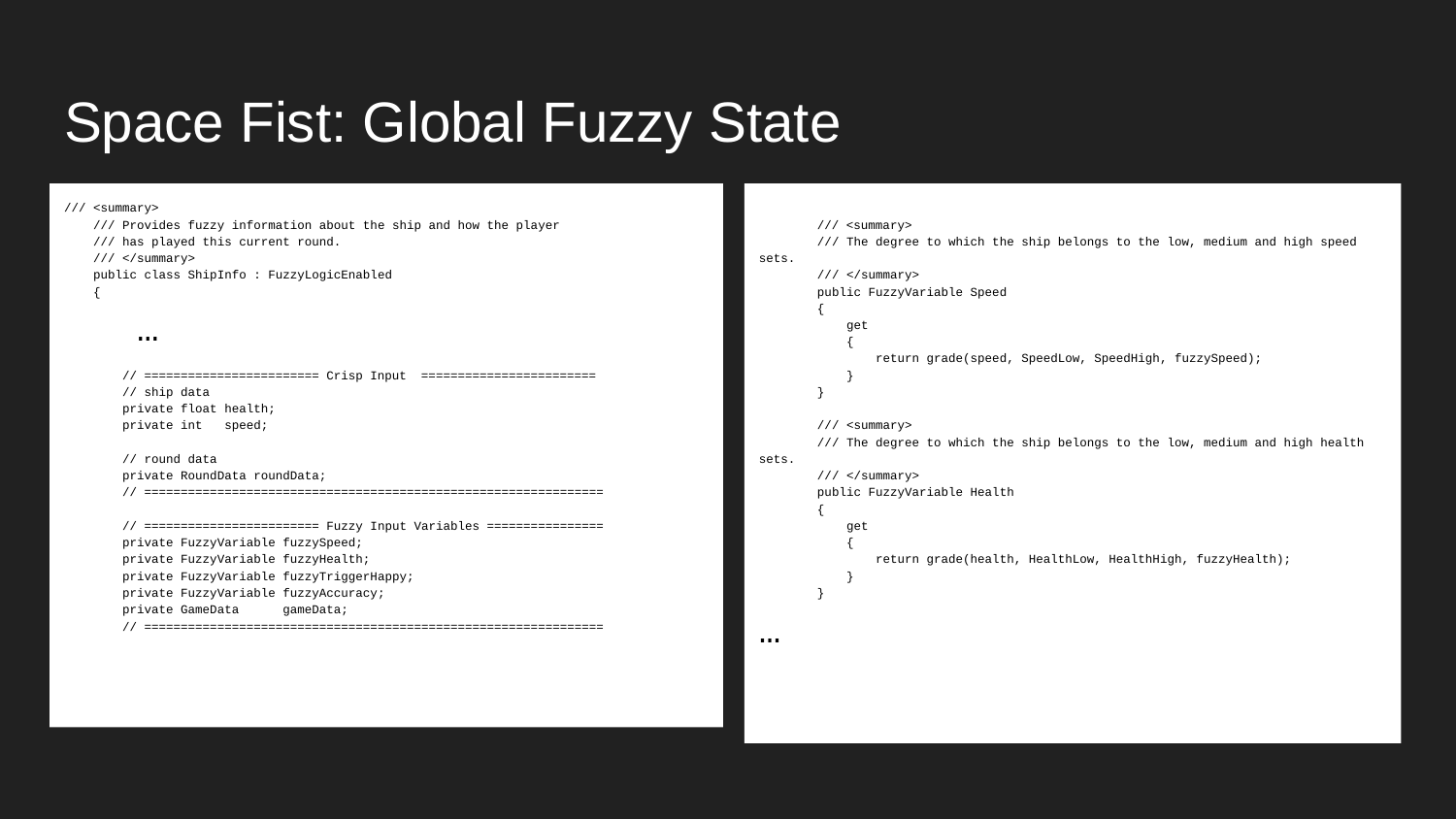

# Space Fist: Global Fuzzy State
/// <summary>
    /// Provides fuzzy information about the ship and how the player
    /// has played this current round.
    /// </summary>
    public class ShipInfo : FuzzyLogicEnabled
    {
        …
        // ======================== Crisp Input  ========================
        // ship data
        private float health;
        private int   speed;
        // round data
        private RoundData roundData;
        // ===============================================================
        // ======================== Fuzzy Input Variables ================
        private FuzzyVariable fuzzySpeed;
        private FuzzyVariable fuzzyHealth;
        private FuzzyVariable fuzzyTriggerHappy;
        private FuzzyVariable fuzzyAccuracy;
        private GameData      gameData;
        // ===============================================================

        /// <summary>
        /// The degree to which the ship belongs to the low, medium and high speed sets.
        /// </summary>
        public FuzzyVariable Speed
        {
            get
            {
                return grade(speed, SpeedLow, SpeedHigh, fuzzySpeed);
            }
        }
        /// <summary>
        /// The degree to which the ship belongs to the low, medium and high health sets.
        /// </summary>
        public FuzzyVariable Health
        {
            get
            {
                return grade(health, HealthLow, HealthHigh, fuzzyHealth);
            }
        }
…